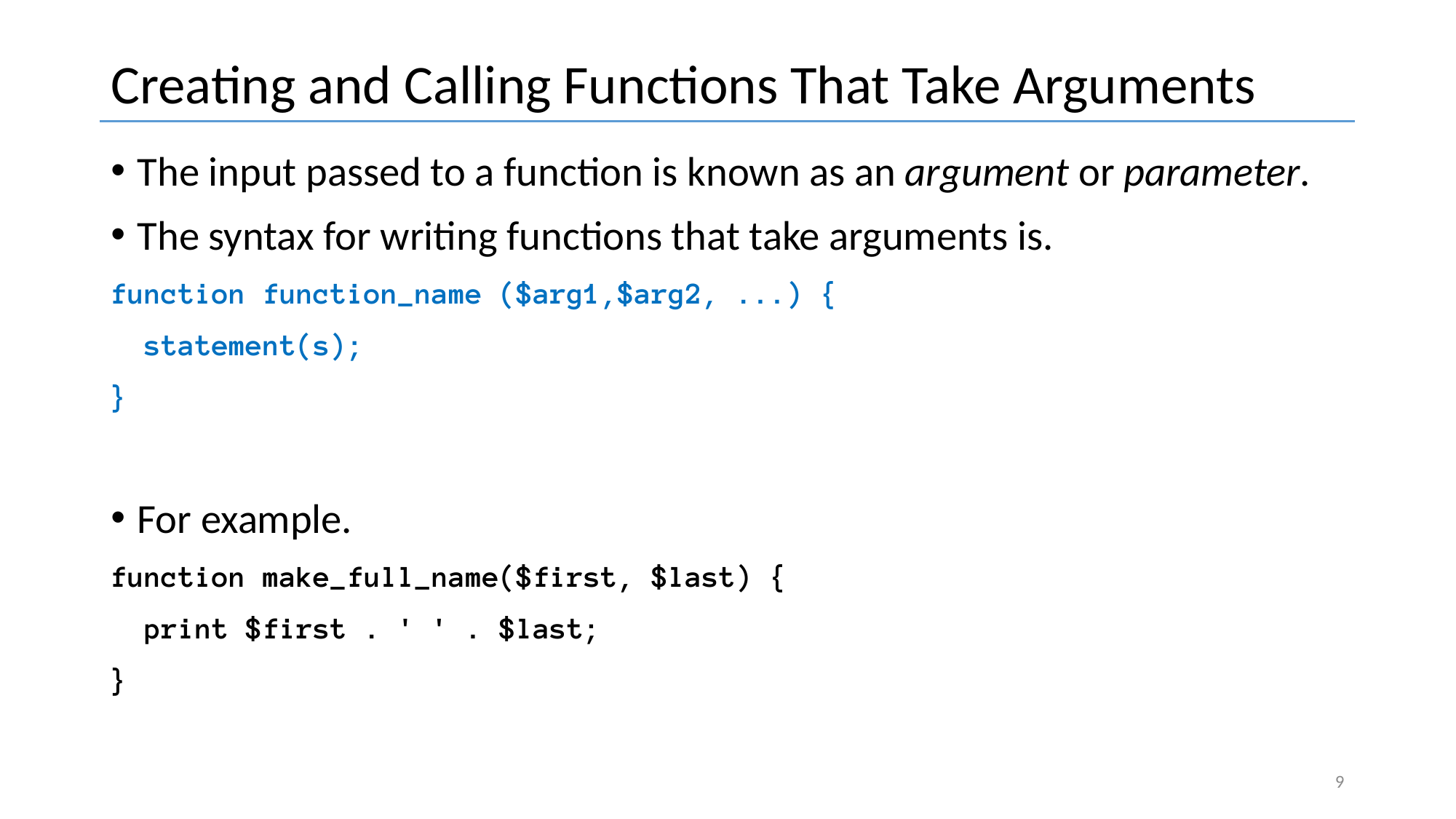

# Creating and Calling Functions That Take Arguments
The input passed to a function is known as an argument or parameter.
The syntax for writing functions that take arguments is.
function function_name ($arg1,$arg2, ...) {
  statement(s);
}

For example.
function make_full_name($first, $last) {
  print $first . ' ' . $last;
}

9